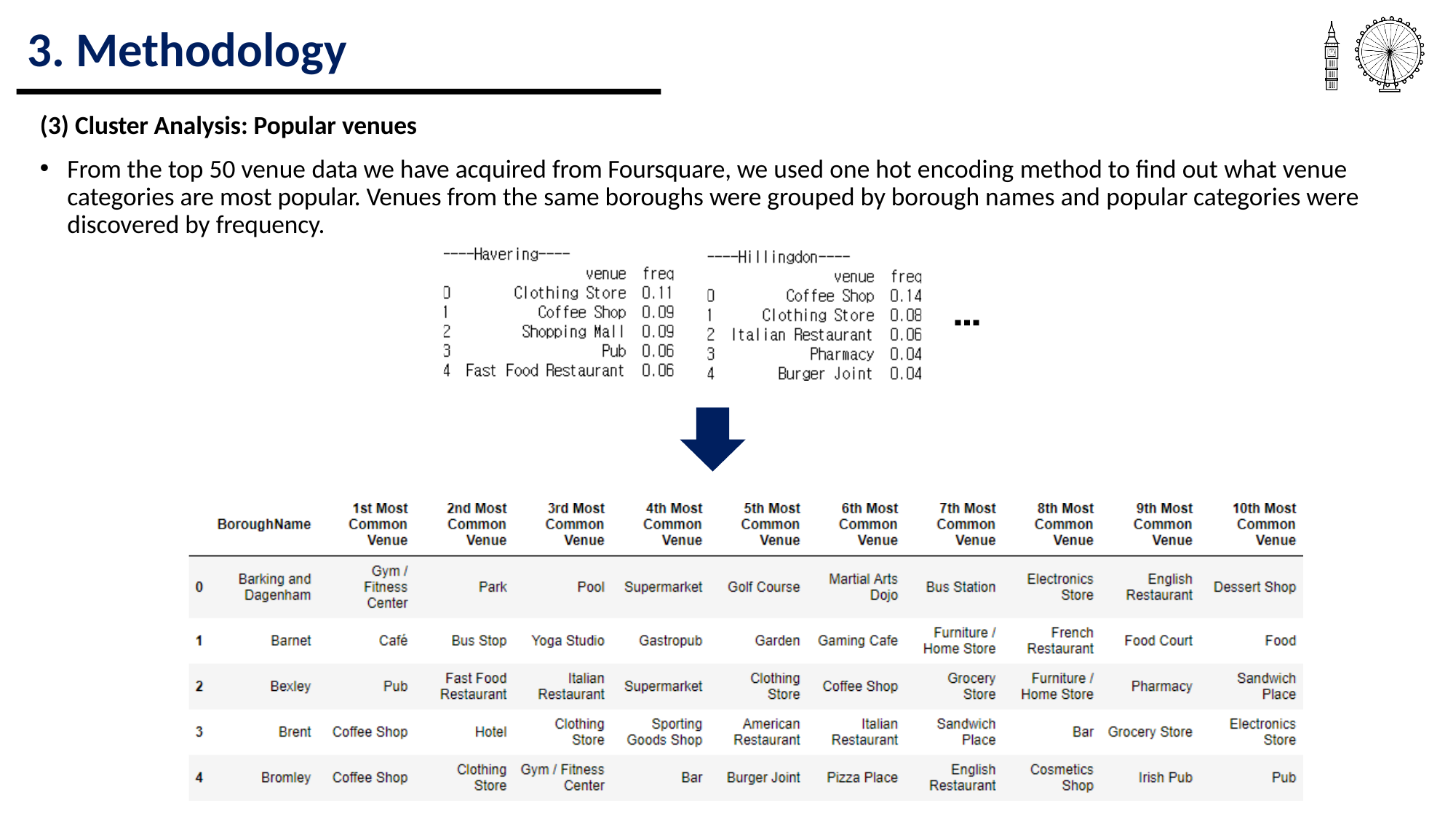

# 3. Methodology

(3) Cluster Analysis: Popular venues
From the top 50 venue data we have acquired from Foursquare, we used one hot encoding method to find out what venue  categories are most popular. Venues from the same boroughs were grouped by borough names and popular categories were  discovered by frequency.

…